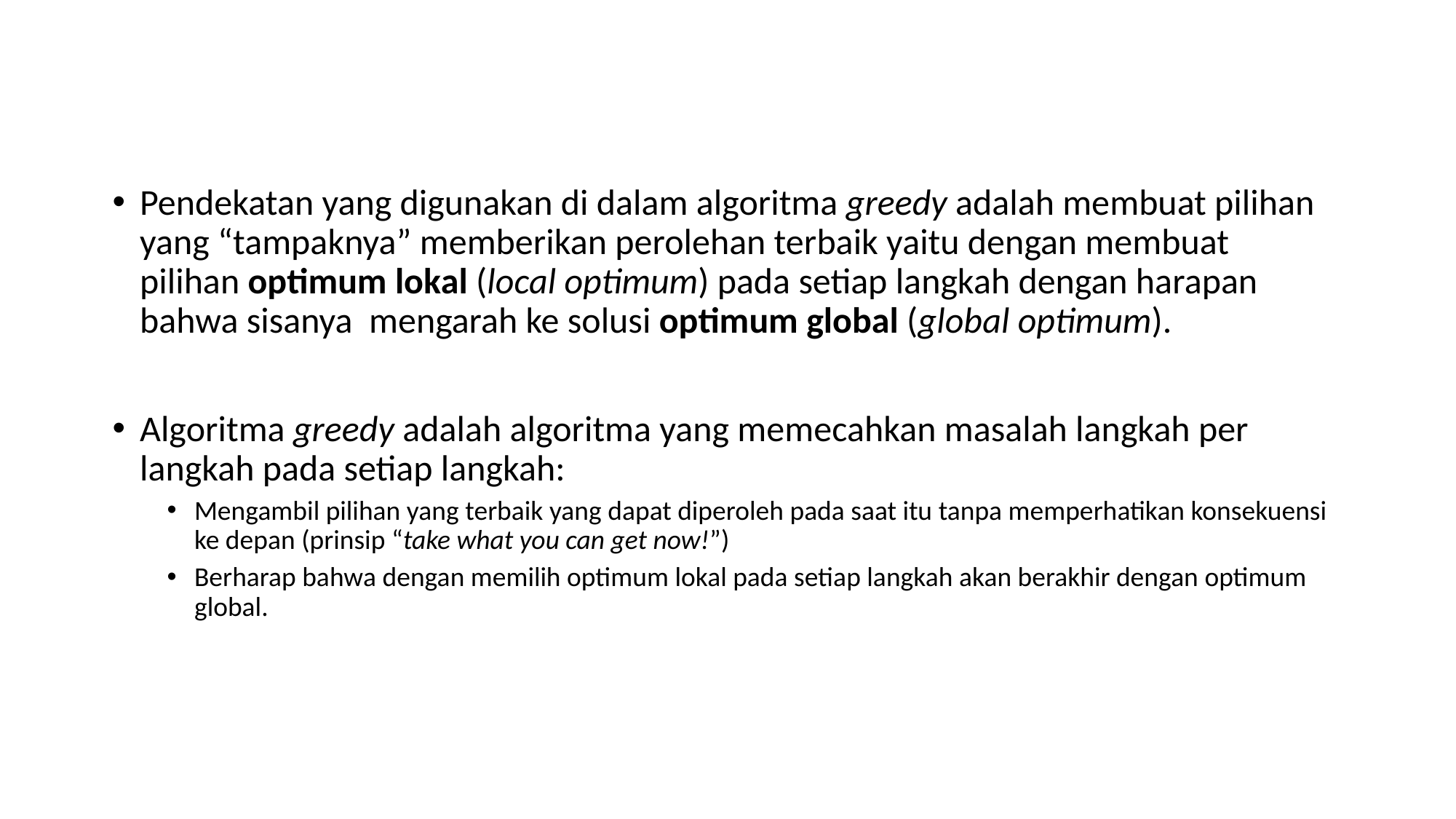

Pendekatan yang digunakan di dalam algoritma greedy adalah membuat pilihan yang “tampaknya” memberikan perolehan terbaik yaitu dengan membuat pilihan optimum lokal (local optimum) pada setiap langkah dengan harapan bahwa sisanya  mengarah ke solusi optimum global (global optimum).

Algoritma greedy adalah algoritma yang memecahkan masalah langkah per langkah pada setiap langkah:
Mengambil pilihan yang terbaik yang dapat diperoleh pada saat itu tanpa memperhatikan konsekuensi ke depan (prinsip “take what you can get now!”)
Berharap bahwa dengan memilih optimum lokal pada setiap langkah akan berakhir dengan optimum global.